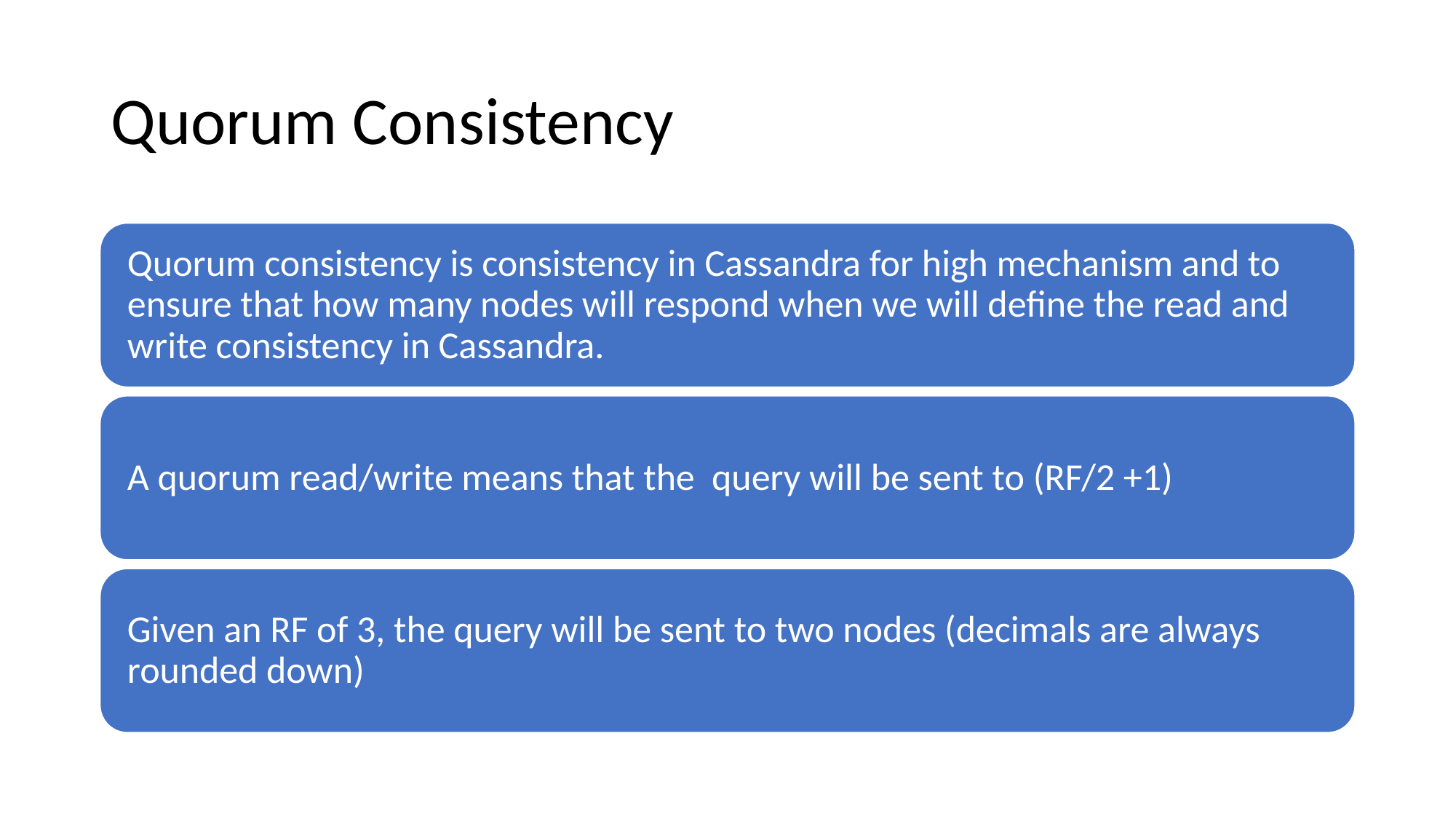

# Quorum Consistency
Quorum consistency is consistency in Cassandra for high mechanism and to ensure that how many nodes will respond when we will define the read and write consistency in Cassandra.
A quorum read/write means that the  query will be sent to (RF/2 +1)
Given an RF of 3, the query will be sent to two nodes (decimals are always rounded down)